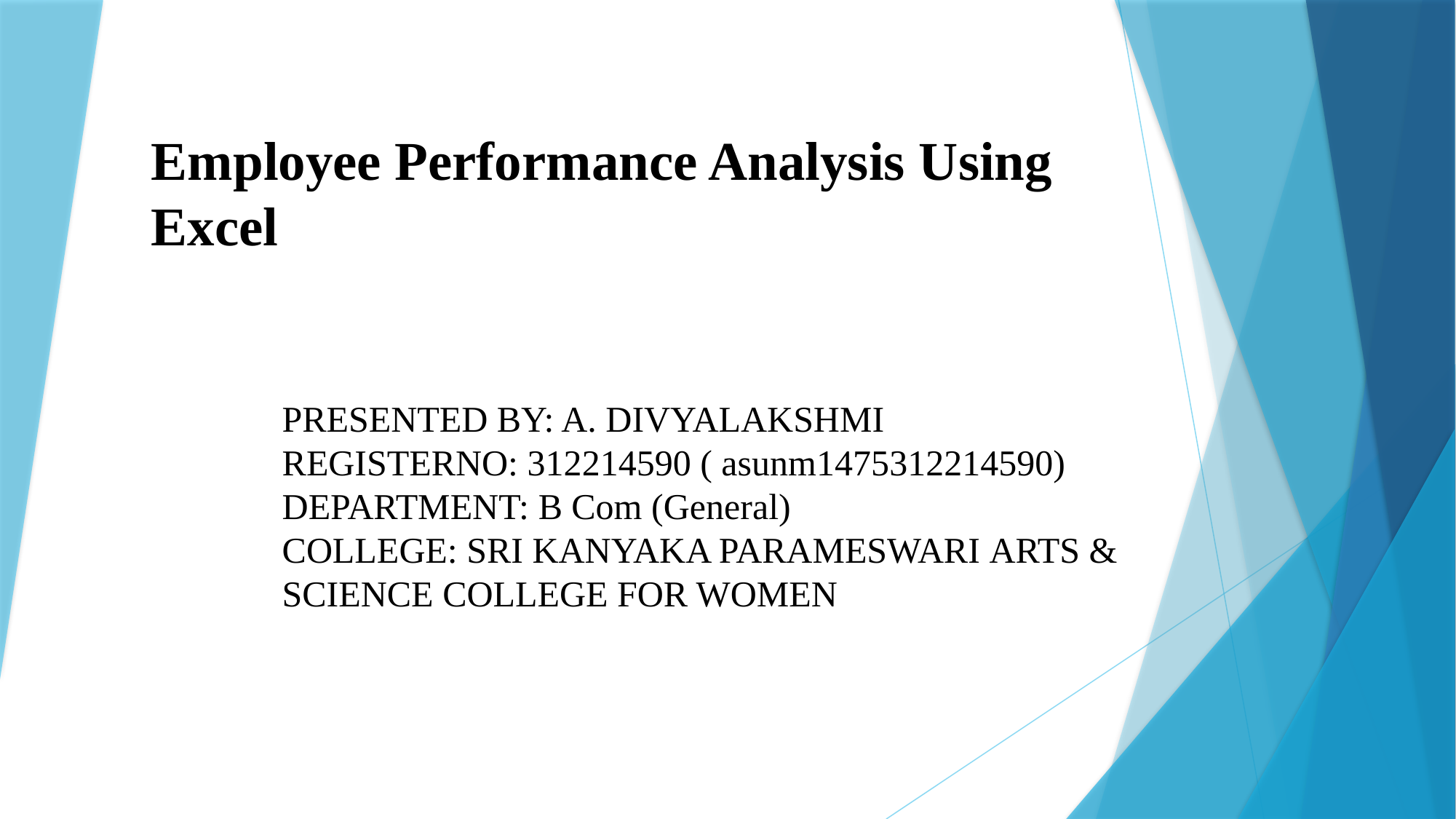

# Employee Performance Analysis Using Excel
PRESENTED BY: A. DIVYALAKSHMI
REGISTERNO: 312214590 ( asunm1475312214590)
DEPARTMENT: B Com (General)
COLLEGE: SRI KANYAKA PARAMESWARI ARTS & SCIENCE COLLEGE FOR WOMEN